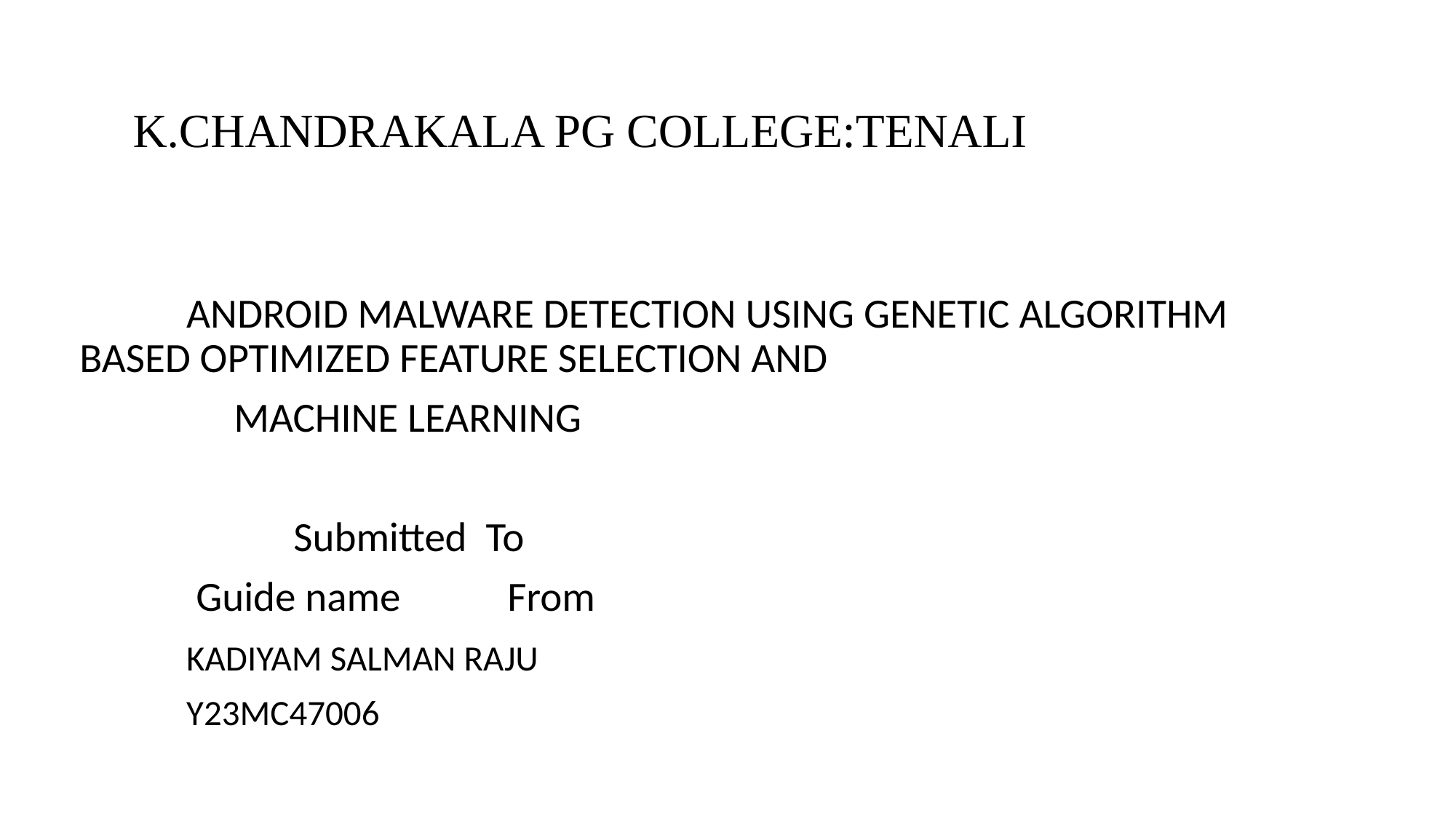

K.CHANDRAKALA PG COLLEGE:TENALI

	ANDROID MALWARE DETECTION USING GENETIC ALGORITHM 			BASED OPTIMIZED FEATURE SELECTION AND
			     MACHINE LEARNING

			    	Submitted  To
				 Guide name													From
 							KADIYAM SALMAN RAJU
							Y23MC47006

#